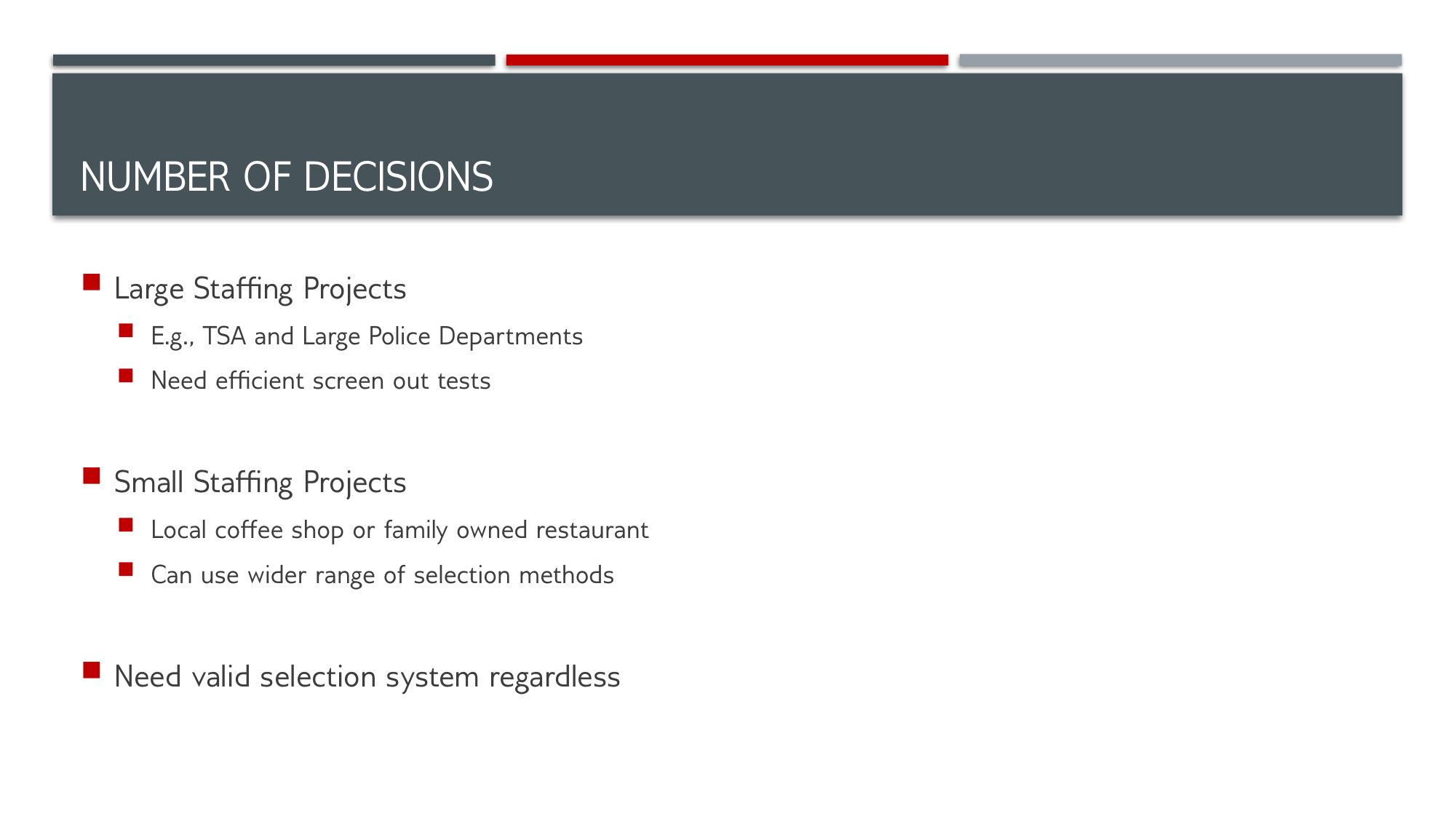

# Number of Decisions
Large Staffing Projects
E.g., TSA and Large Police Departments
Need efficient screen out tests

Small Staffing Projects
Local coffee shop or family owned restaurant
Can use wider range of selection methods

Need valid selection system regardless